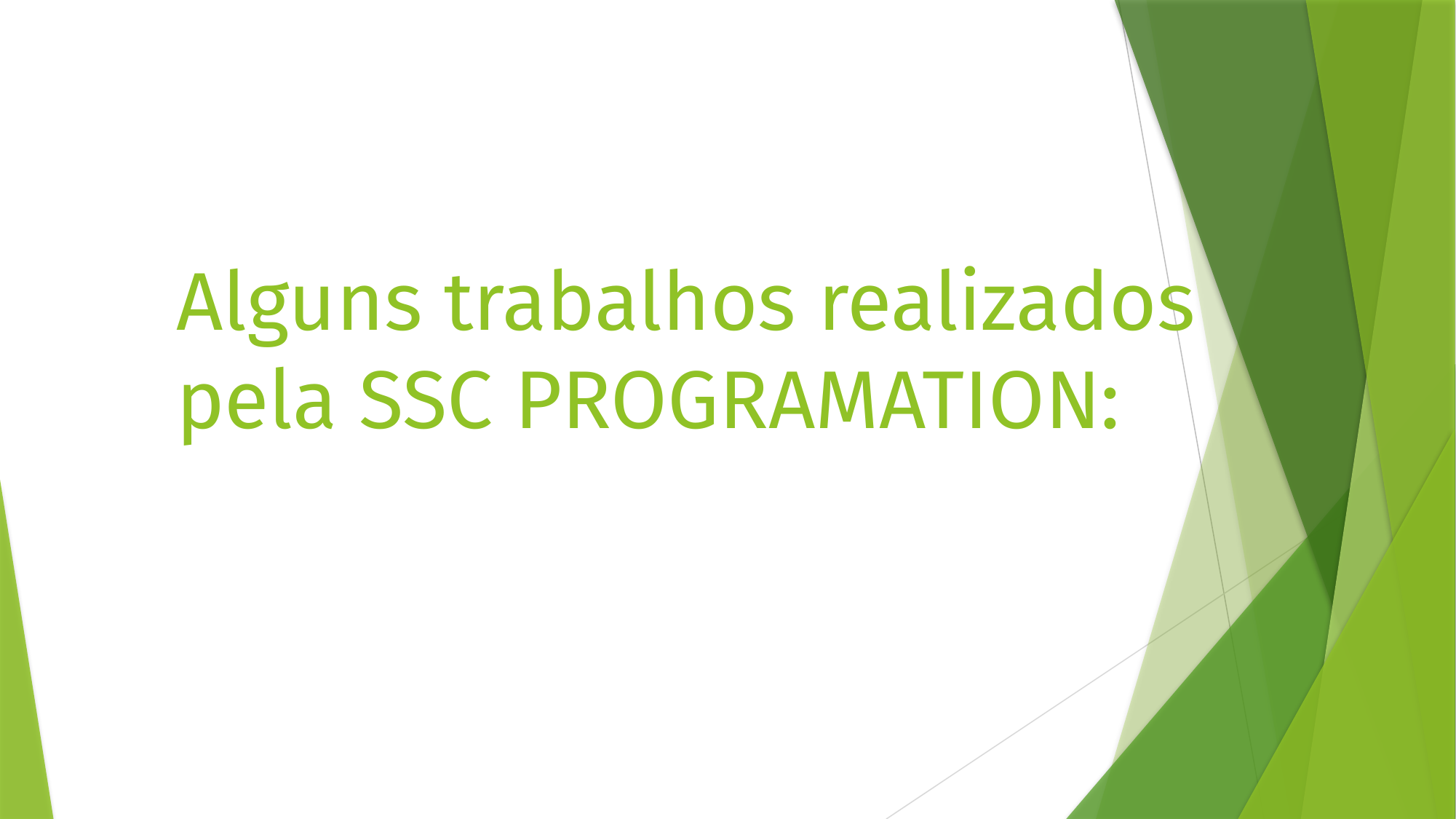

# Alguns trabalhos realizados pela SSC PROGRAMATION: